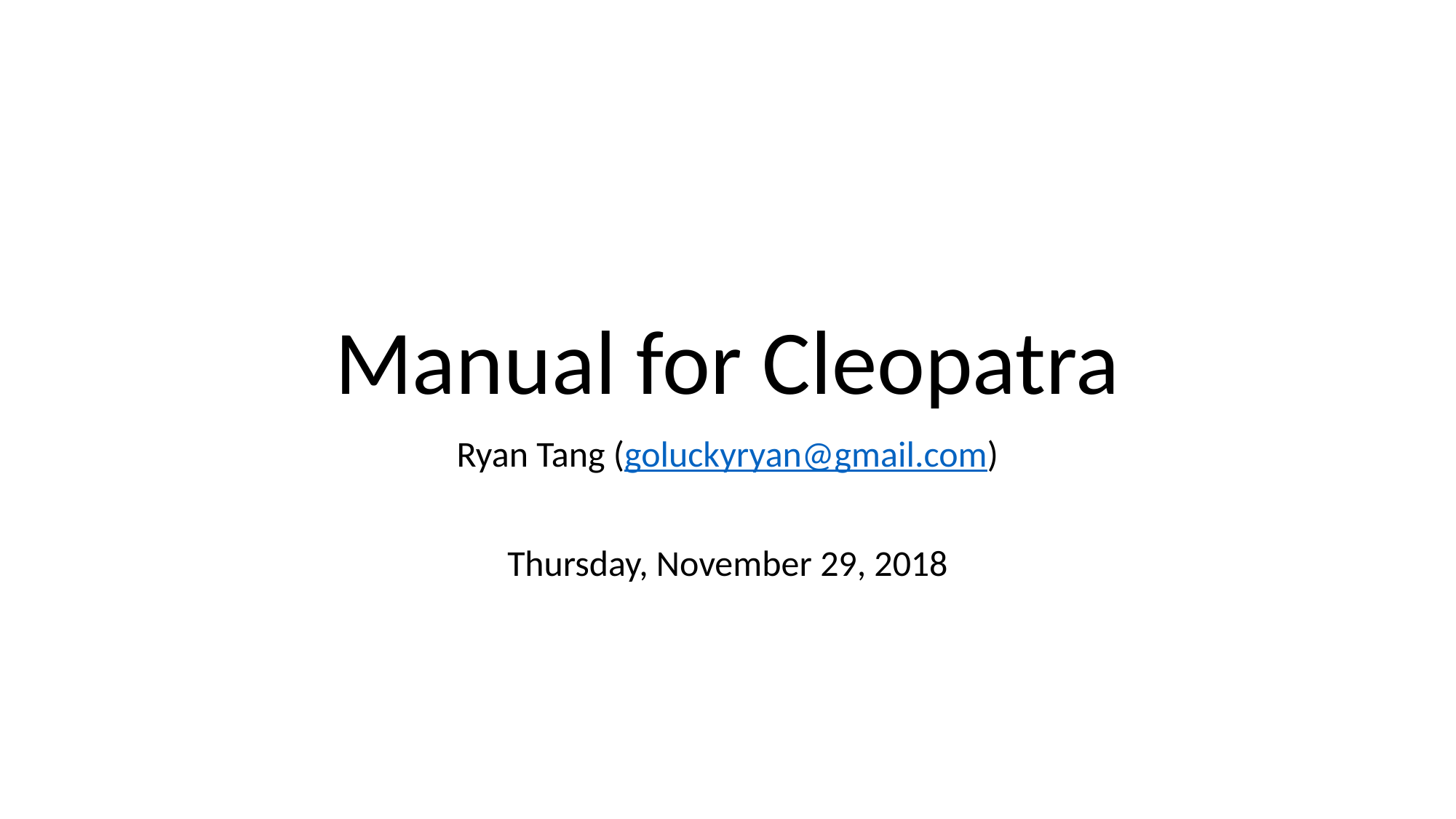

# Manual for Cleopatra
Ryan Tang (goluckyryan@gmail.com)

Thursday, November 29, 2018